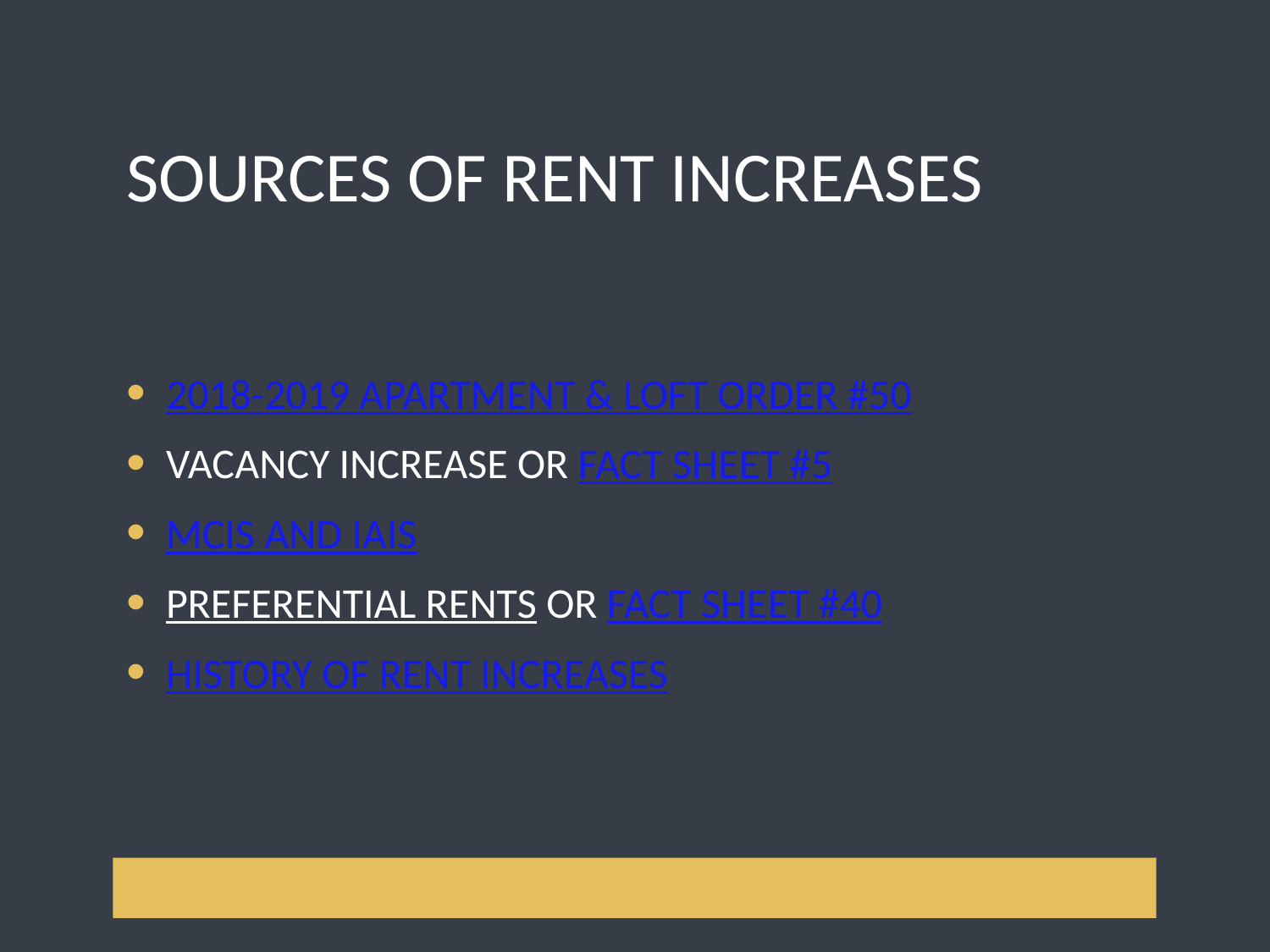

# Sources of Rent Increases
2018-2019 APARTMENT & LOFT ORDER #50
VACANCY INCREASE OR Fact Sheet #5
MCIs AND IAIs
PREFERENTIAL RENTS or FACT SHEET #40
HISTORY OF RENT INCREASES